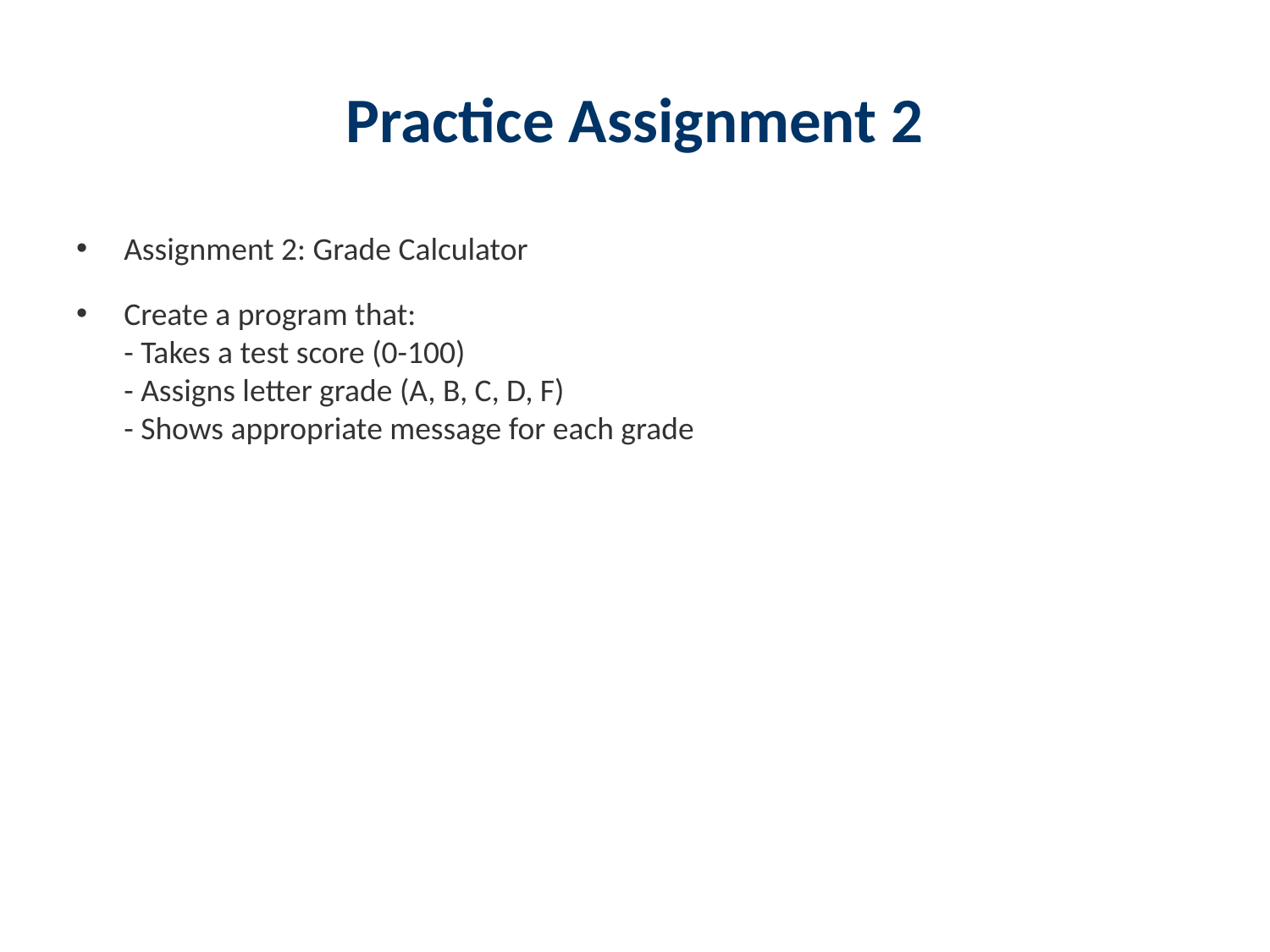

# Practice Assignment 2
Assignment 2: Grade Calculator
Create a program that:
- Takes a test score (0-100)
- Assigns letter grade (A, B, C, D, F)
- Shows appropriate message for each grade